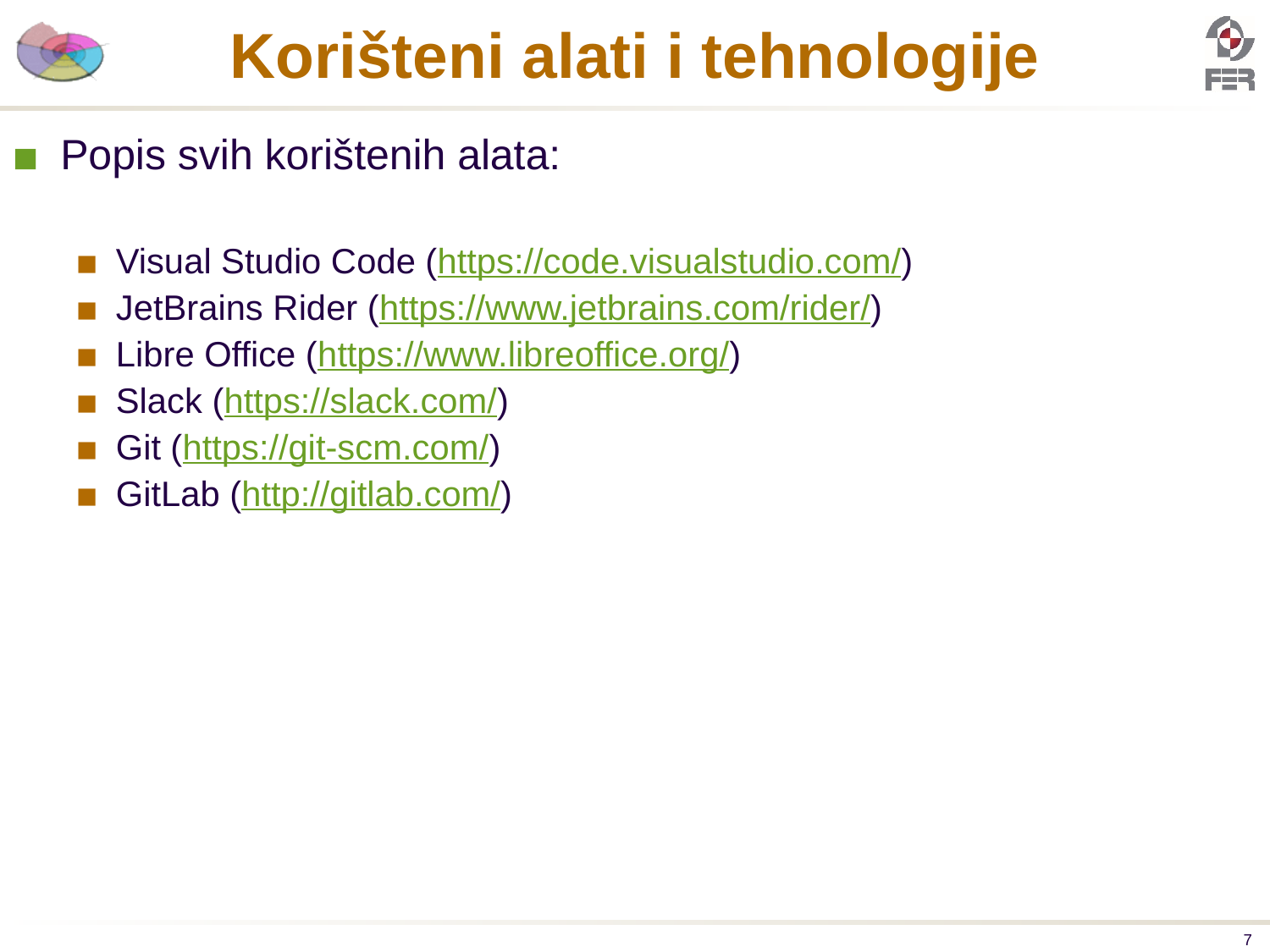

# Korišteni alati i tehnologije
Popis svih korištenih alata:

Visual Studio Code (https://code.visualstudio.com/)
JetBrains Rider (https://www.jetbrains.com/rider/)
Libre Office (https://www.libreoffice.org/)
Slack (https://slack.com/)
Git (https://git-scm.com/)
GitLab (http://gitlab.com/)
7